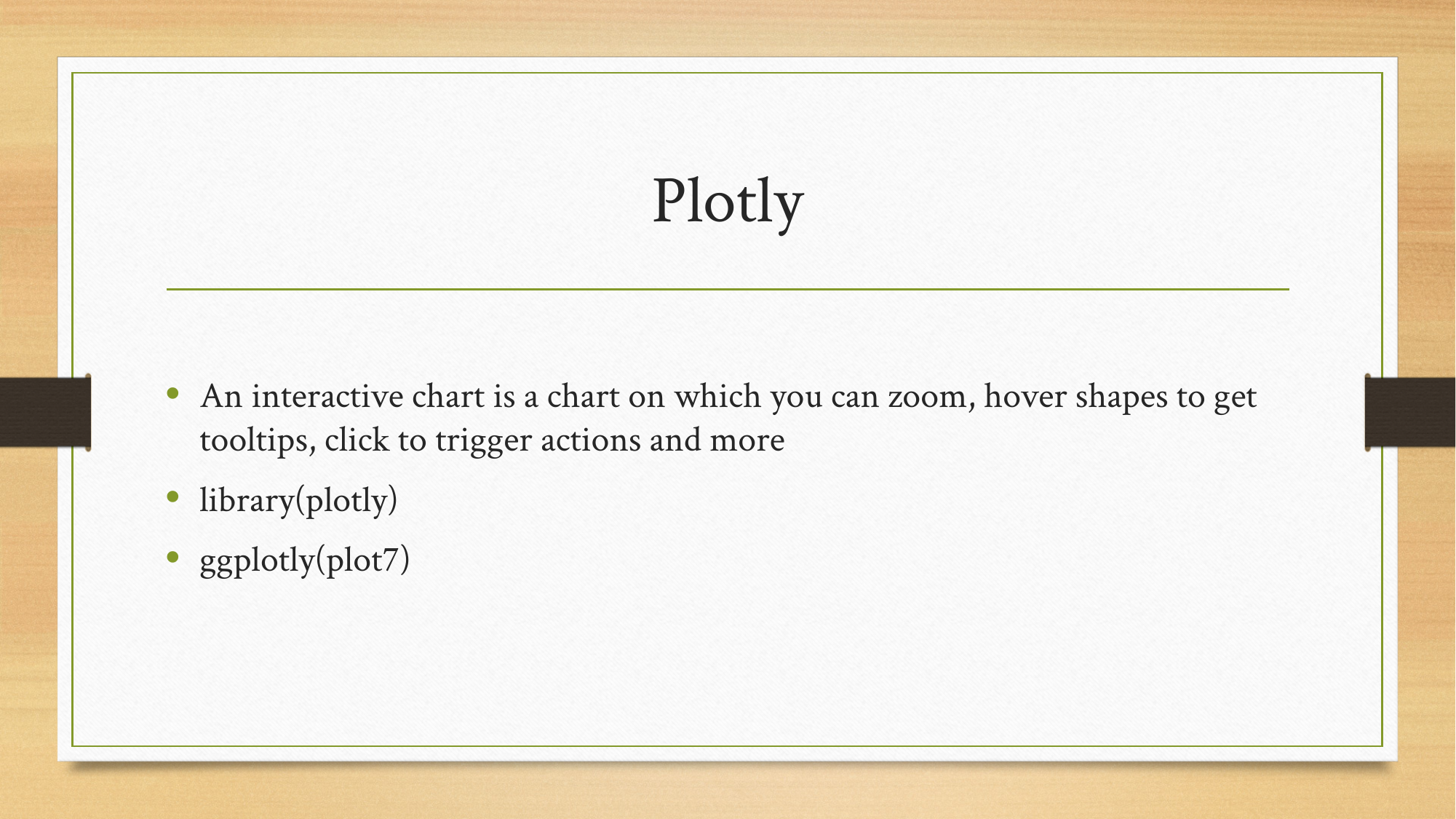

# Plotly

An interactive chart is a chart on which you can zoom, hover shapes to get tooltips, click to trigger actions and more
library(plotly)
ggplotly(plot7)